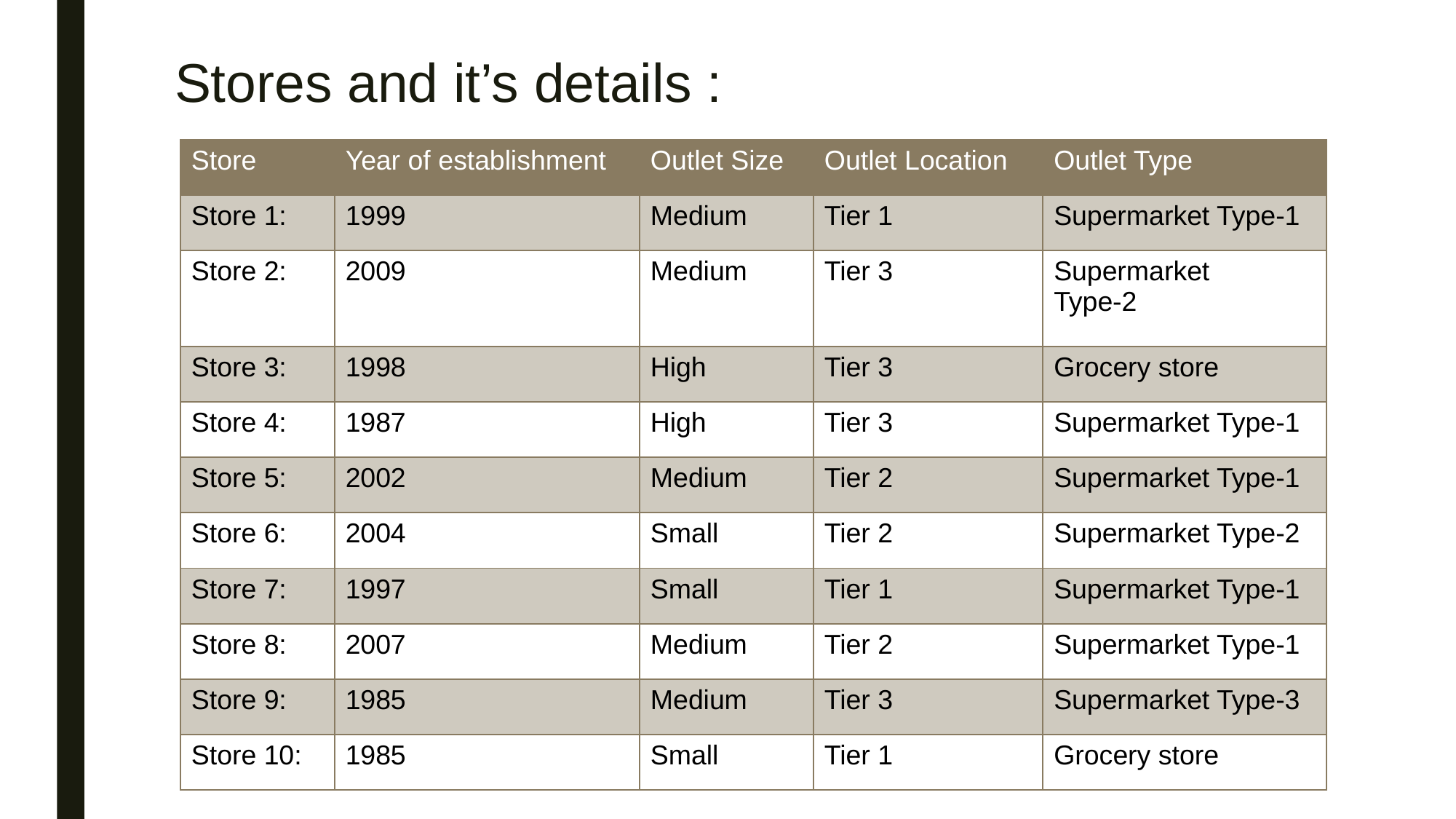

Stores and it’s details :

| Store | Year of establishment | Outlet Size | Outlet Location | Outlet Type |
| --- | --- | --- | --- | --- |
| Store 1: | 1999 | Medium | Tier 1 | Supermarket Type-1 |
| Store 2: | 2009 | Medium | Tier 3 | Supermarket Type-2 |
| Store 3: | 1998 | High | Tier 3 | Grocery store |
| Store 4: | 1987 | High | Tier 3 | Supermarket Type-1 |
| Store 5: | 2002 | Medium | Tier 2 | Supermarket Type-1 |
| Store 6: | 2004 | Small | Tier 2 | Supermarket Type-2 |
| Store 7: | 1997 | Small | Tier 1 | Supermarket Type-1 |
| Store 8: | 2007 | Medium | Tier 2 | Supermarket Type-1 |
| Store 9: | 1985 | Medium | Tier 3 | Supermarket Type-3 |
| Store 10: | 1985 | Small | Tier 1 | Grocery store |